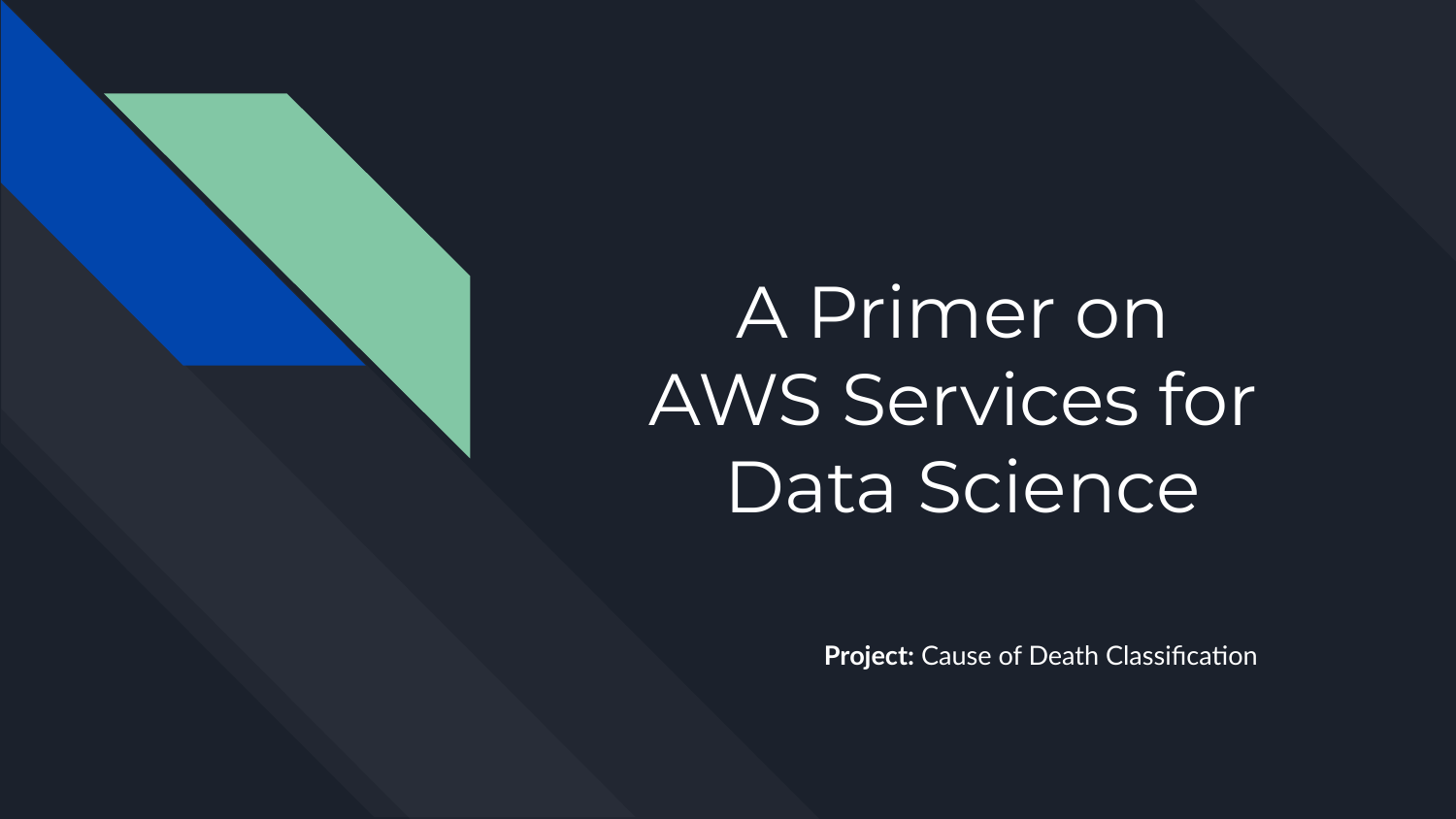

# A Primer on
AWS Services for
Data Science
Project: Cause of Death Classification